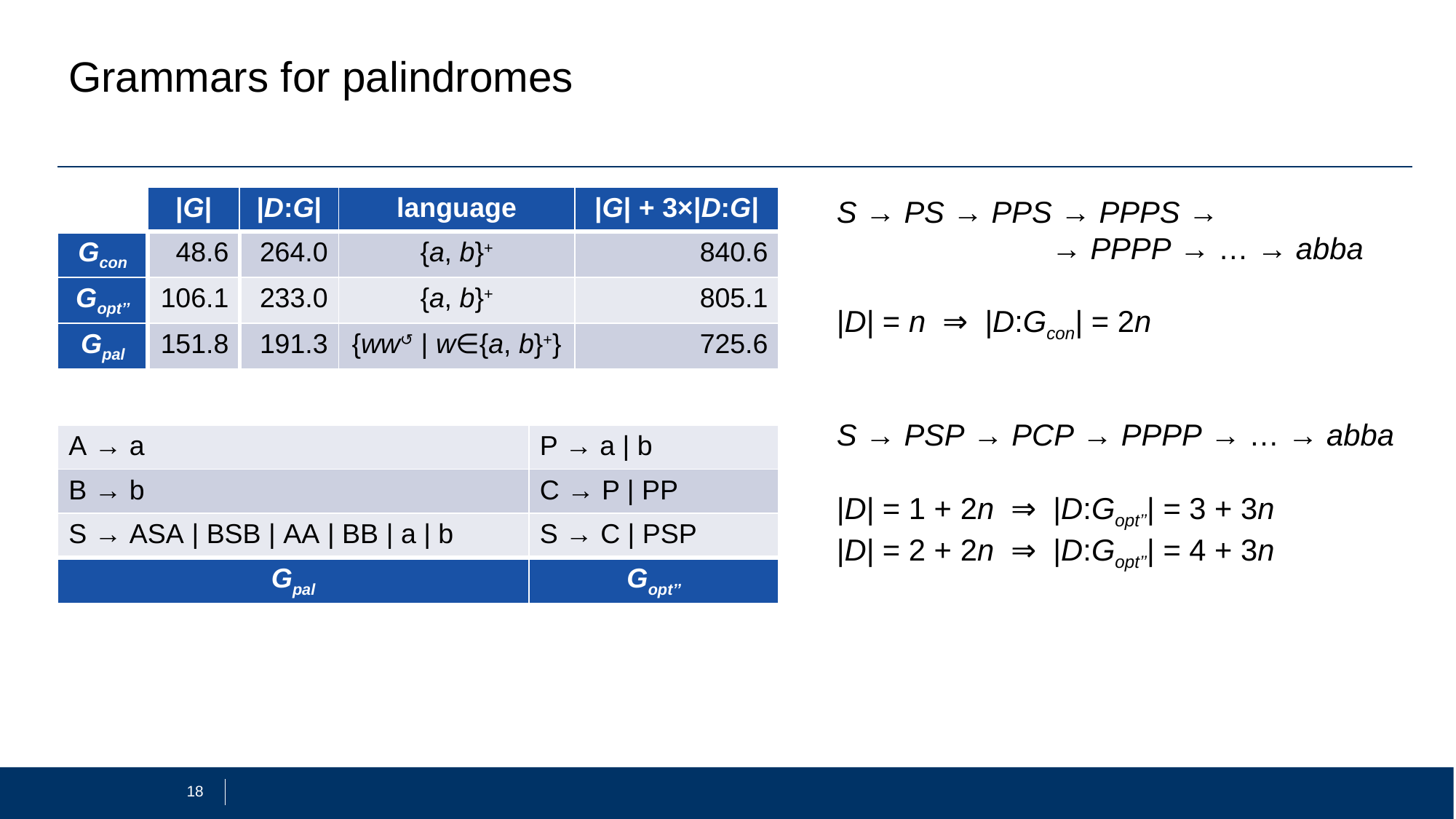

# Grammars for palindromes
|  | |G| | |D:G| | language | |G| + 3×|D:G| |
| --- | --- | --- | --- | --- |
| Gcon | 48.6 | 264.0 | {a, b}+ | 840.6 |
| Gopt’’ | 106.1 | 233.0 | {a, b}+ | 805.1 |
| Gpal | 151.8 | 191.3 | {ww↺ | w∈{a, b}+} | 725.6 |
S → PS → PPS → PPPS →
→ PPPP → … → abba

|D| = n  ⇒  |D:Gcon| = 2n

S → PSP → PCP → PPPP → … → abba

|D| = 1 + 2n  ⇒  |D:Gopt’’| = 3 + 3n
|D| = 2 + 2n  ⇒  |D:Gopt’’| = 4 + 3n
| A → a | P → a | b |
| --- | --- |
| B → b | C → P | PP |
| S → ASA | BSB | AA | BB | a | b | S → C | PSP |
| Gpal | Gopt’’ |
18